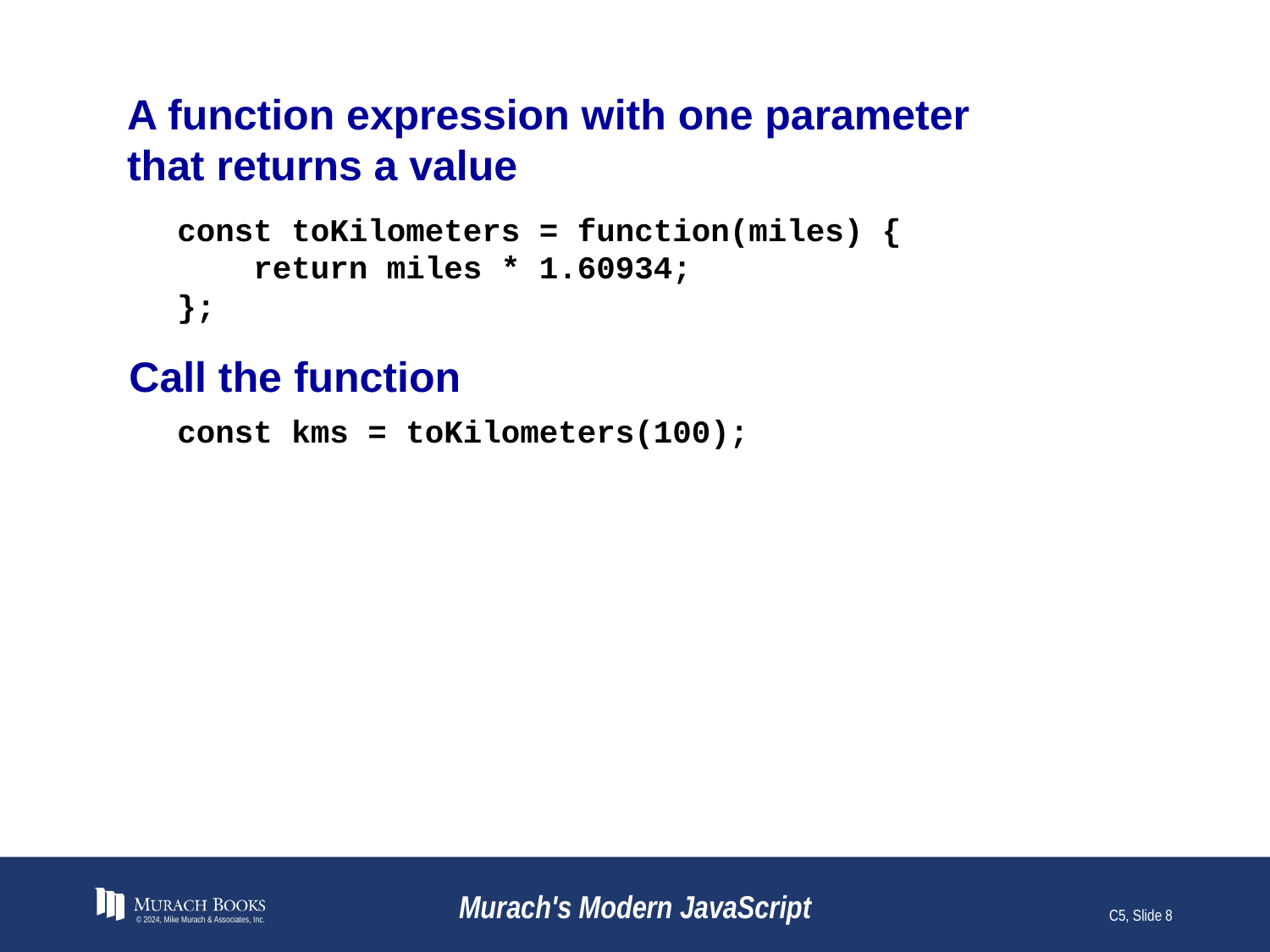

# A function expression with one parameter that returns a value
const toKilometers = function(miles) {
    return miles * 1.60934;
};
Call the function
const kms = toKilometers(100);

© 2024, Mike Murach & Associates, Inc.
Murach's Modern JavaScript

C5, Slide 8